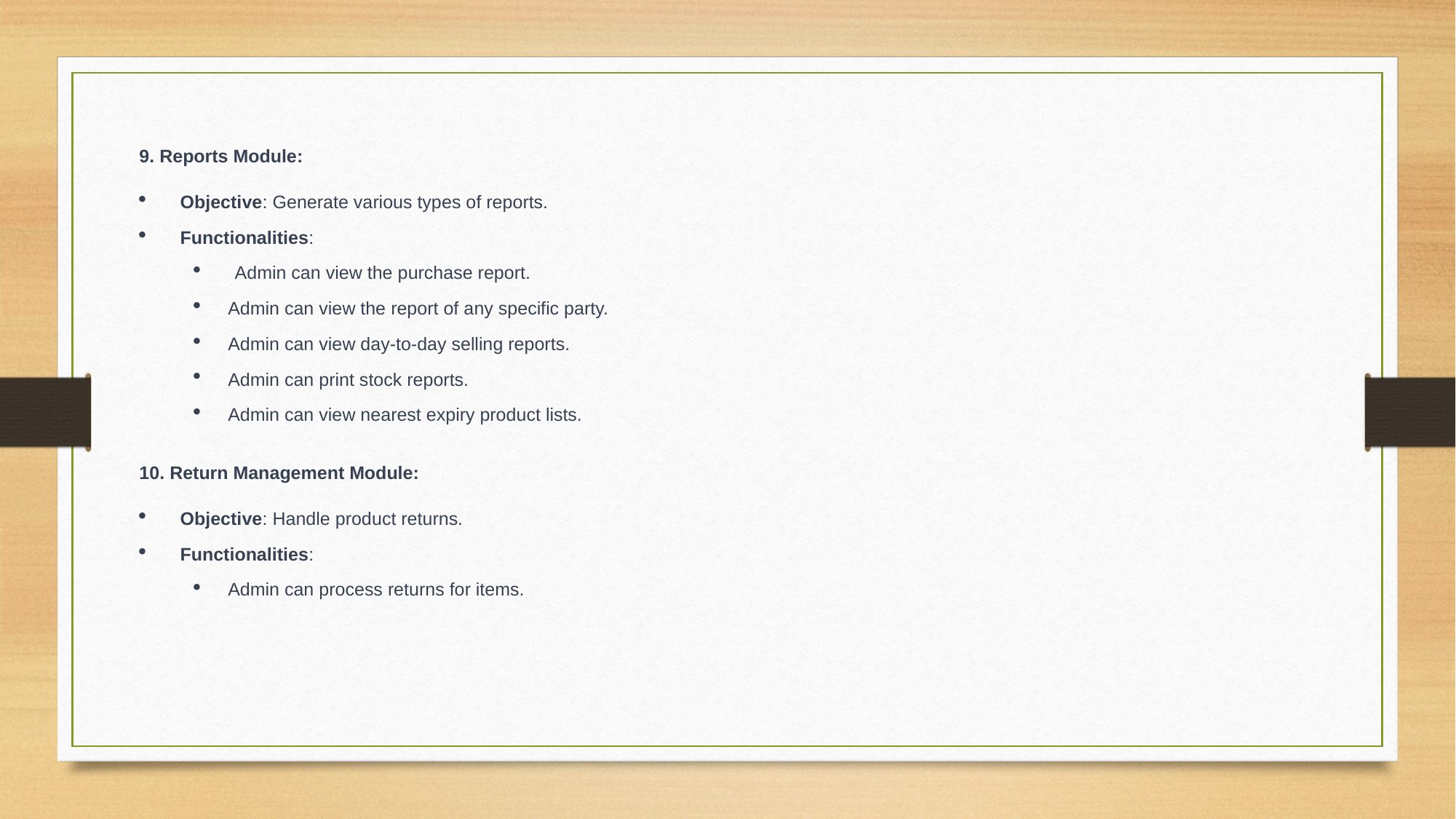

9. Reports Module:
Objective: Generate various types of reports.
Functionalities:
Admin can view the purchase report.
Admin can view the report of any specific party.
Admin can view day-to-day selling reports.
Admin can print stock reports.
Admin can view nearest expiry product lists.
10. Return Management Module:
Objective: Handle product returns.
Functionalities:
Admin can process returns for items.